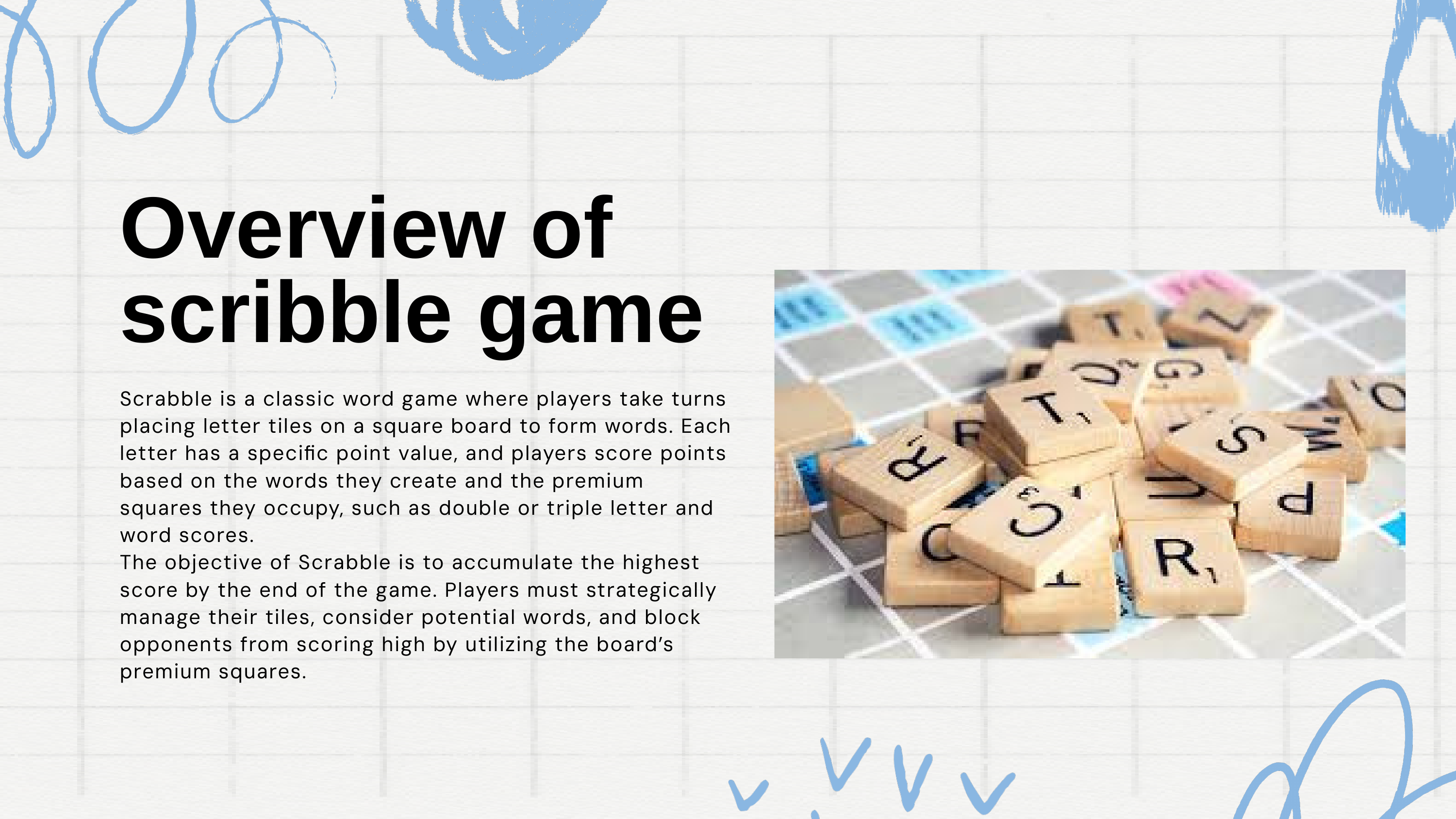

Overview of scribble game

Scrabble is a classic word game where players take turns placing letter tiles on a square board to form words. Each letter has a specific point value, and players score points based on the words they create and the premium squares they occupy, such as double or triple letter and word scores.
The objective of Scrabble is to accumulate the highest score by the end of the game. Players must strategically manage their tiles, consider potential words, and block opponents from scoring high by utilizing the board’s premium squares.